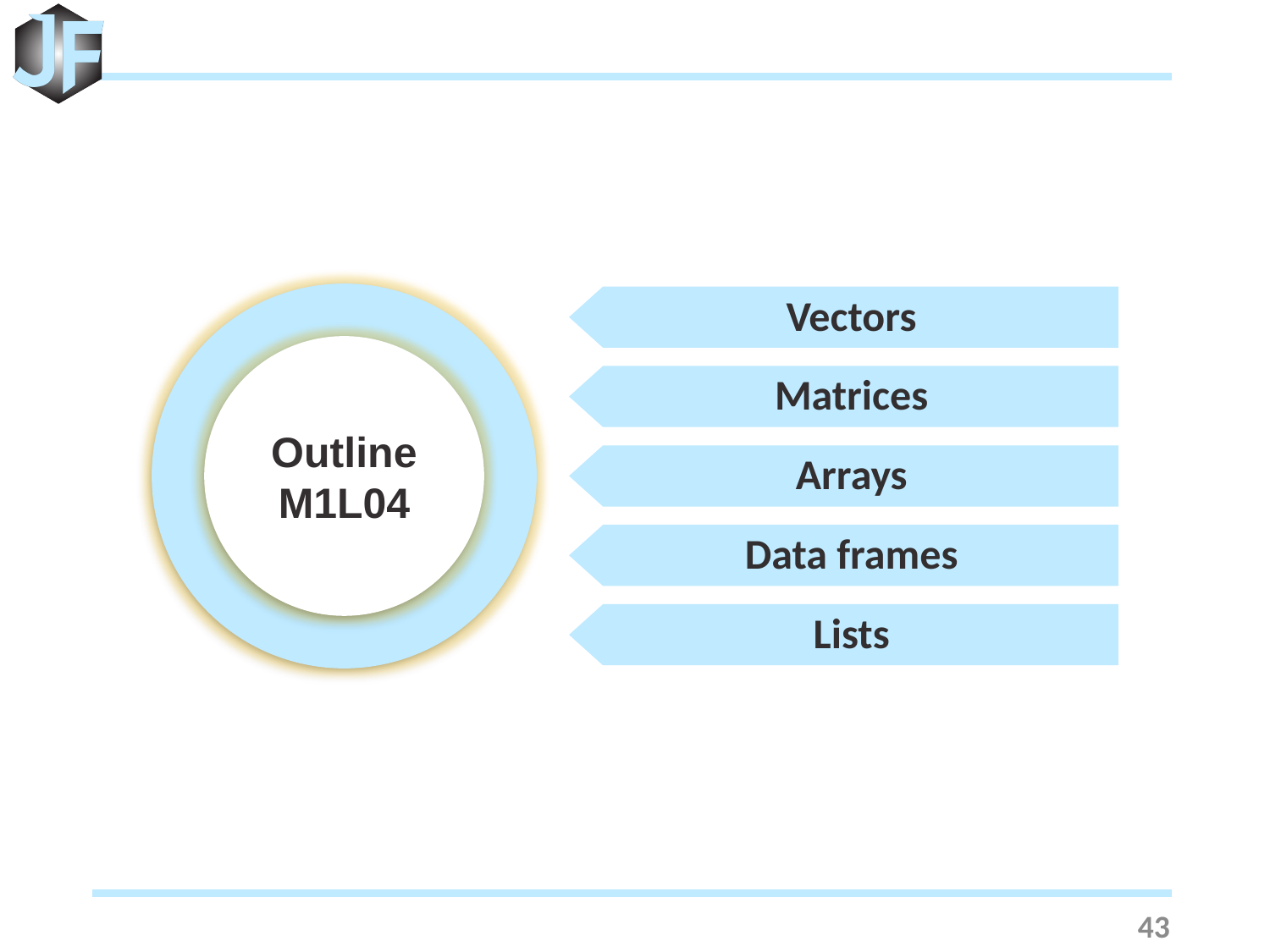

Outline
M1L04
Vectors
Matrices
Arrays
Data frames
Lists
43